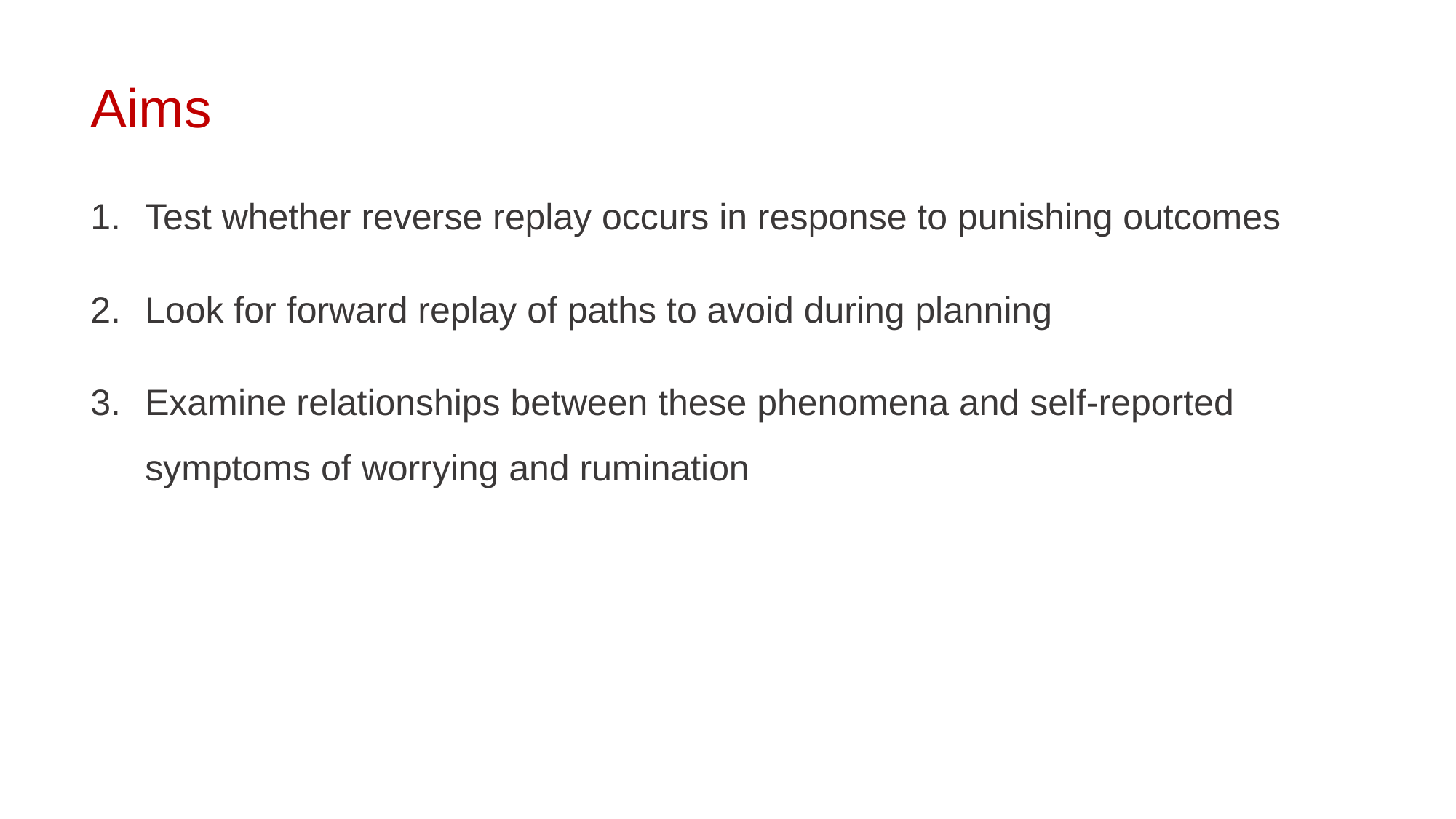

Aims

Test whether reverse replay occurs in response to punishing outcomes
Look for forward replay of paths to avoid during planning
Examine relationships between these phenomena and self-reported symptoms of worrying and rumination